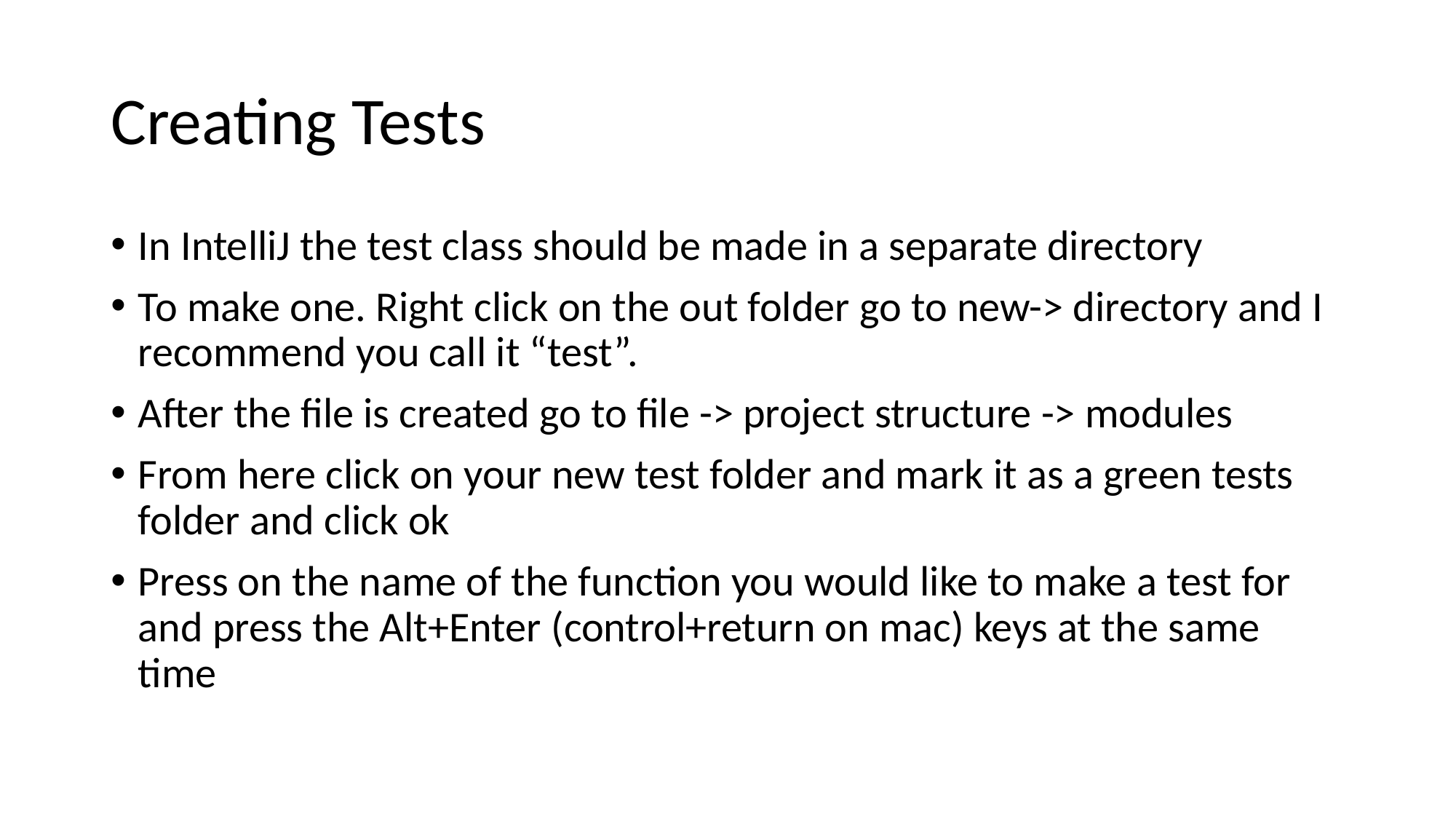

# Creating Tests
In IntelliJ the test class should be made in a separate directory
To make one. Right click on the out folder go to new-> directory and I recommend you call it “test”.
After the file is created go to file -> project structure -> modules
From here click on your new test folder and mark it as a green tests folder and click ok
Press on the name of the function you would like to make a test for and press the Alt+Enter (control+return on mac) keys at the same time